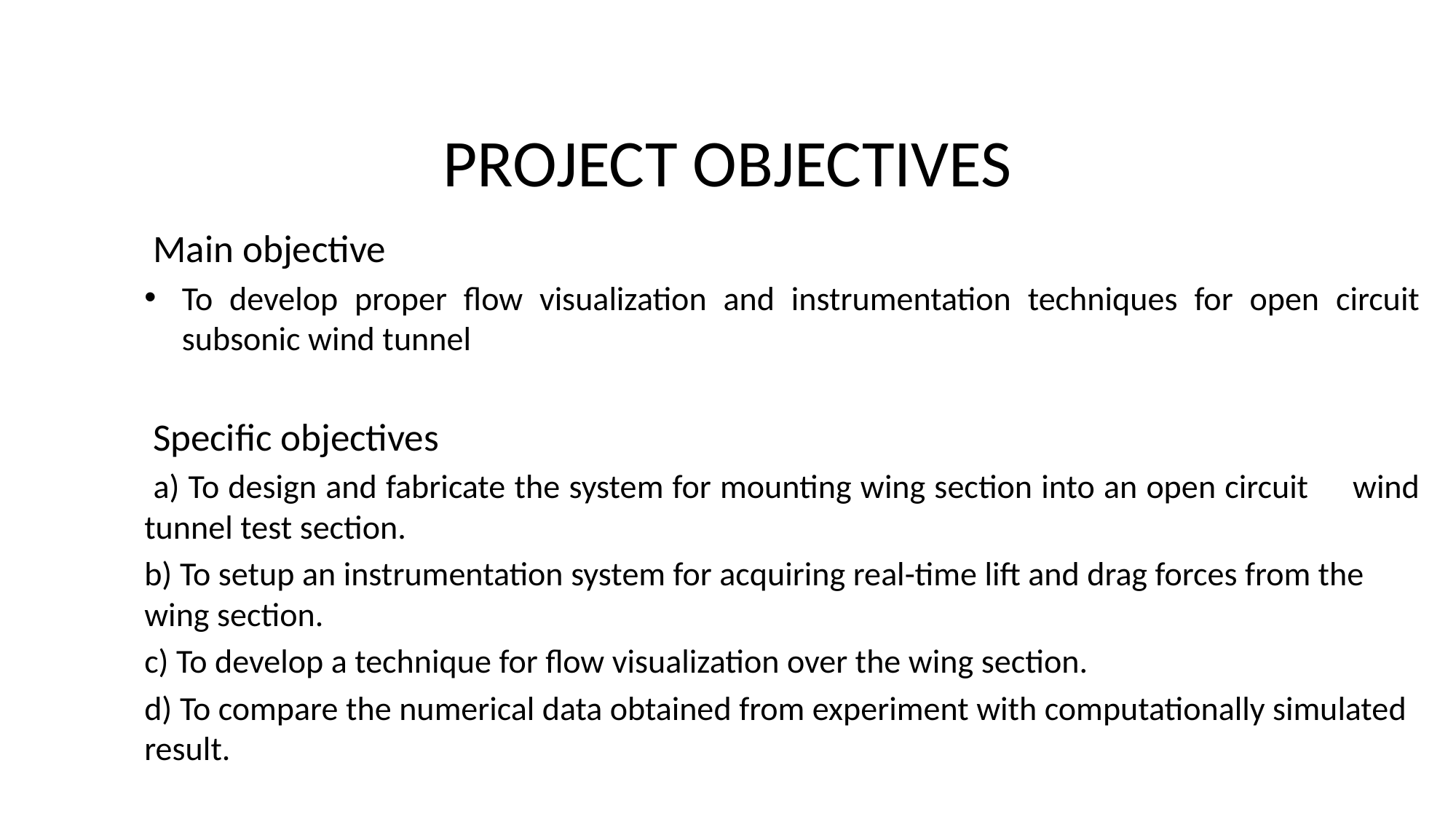

# PROJECT OBJECTIVES
Main objective
To develop proper flow visualization and instrumentation techniques for open circuit subsonic wind tunnel

 Specific objectives
 a) To design and fabricate the system for mounting wing section into an open circuit     wind tunnel test section.
b) To setup an instrumentation system for acquiring real-time lift and drag forces from the wing section.
c) To develop a technique for flow visualization over the wing section.
d) To compare the numerical data obtained from experiment with computationally simulated result.